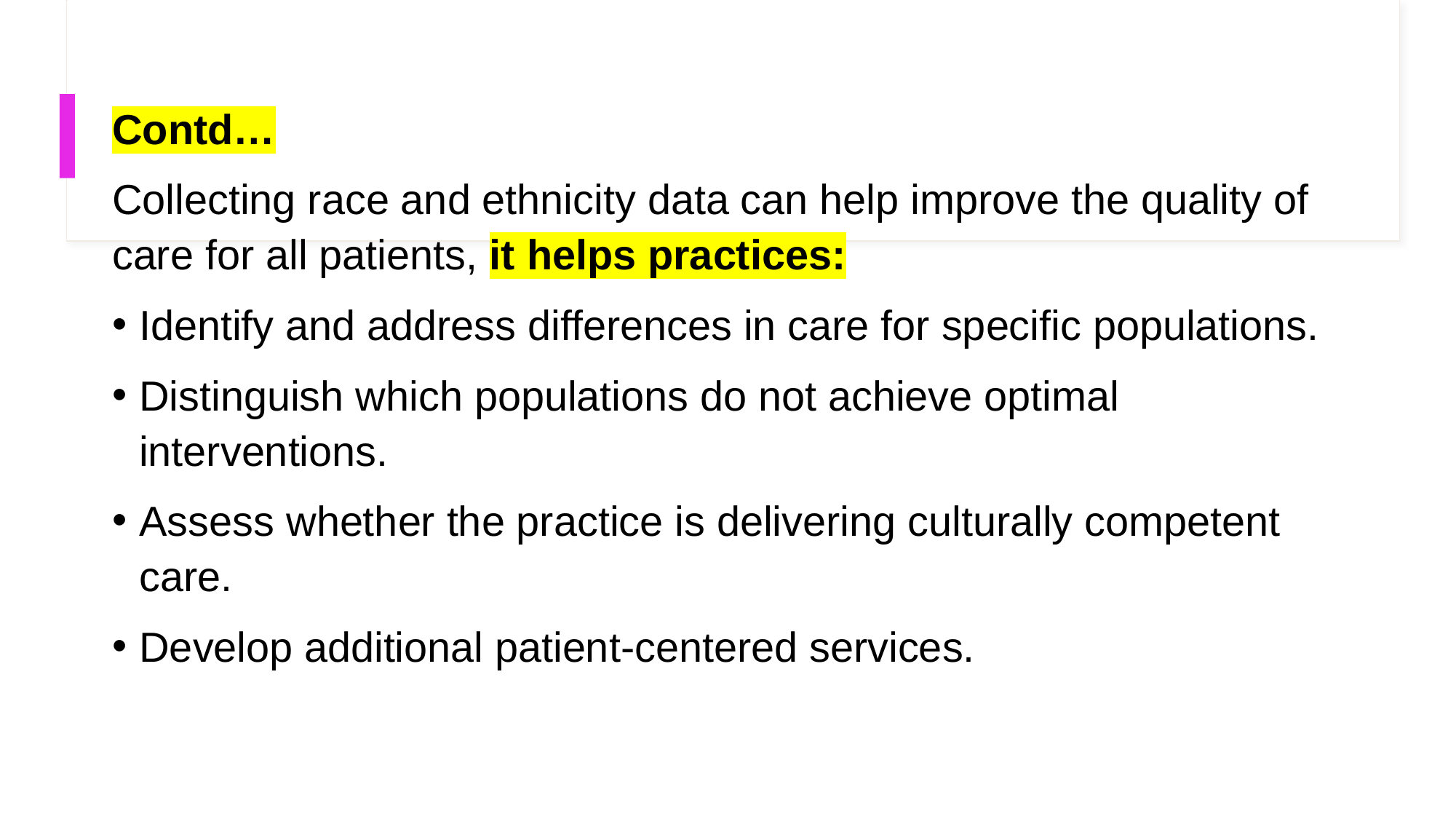

Contd…
Collecting race and ethnicity data can help improve the quality of care for all patients, it helps practices:
Identify and address differences in care for specific populations.
Distinguish which populations do not achieve optimal interventions.
Assess whether the practice is delivering culturally competent care.
Develop additional patient-centered services.